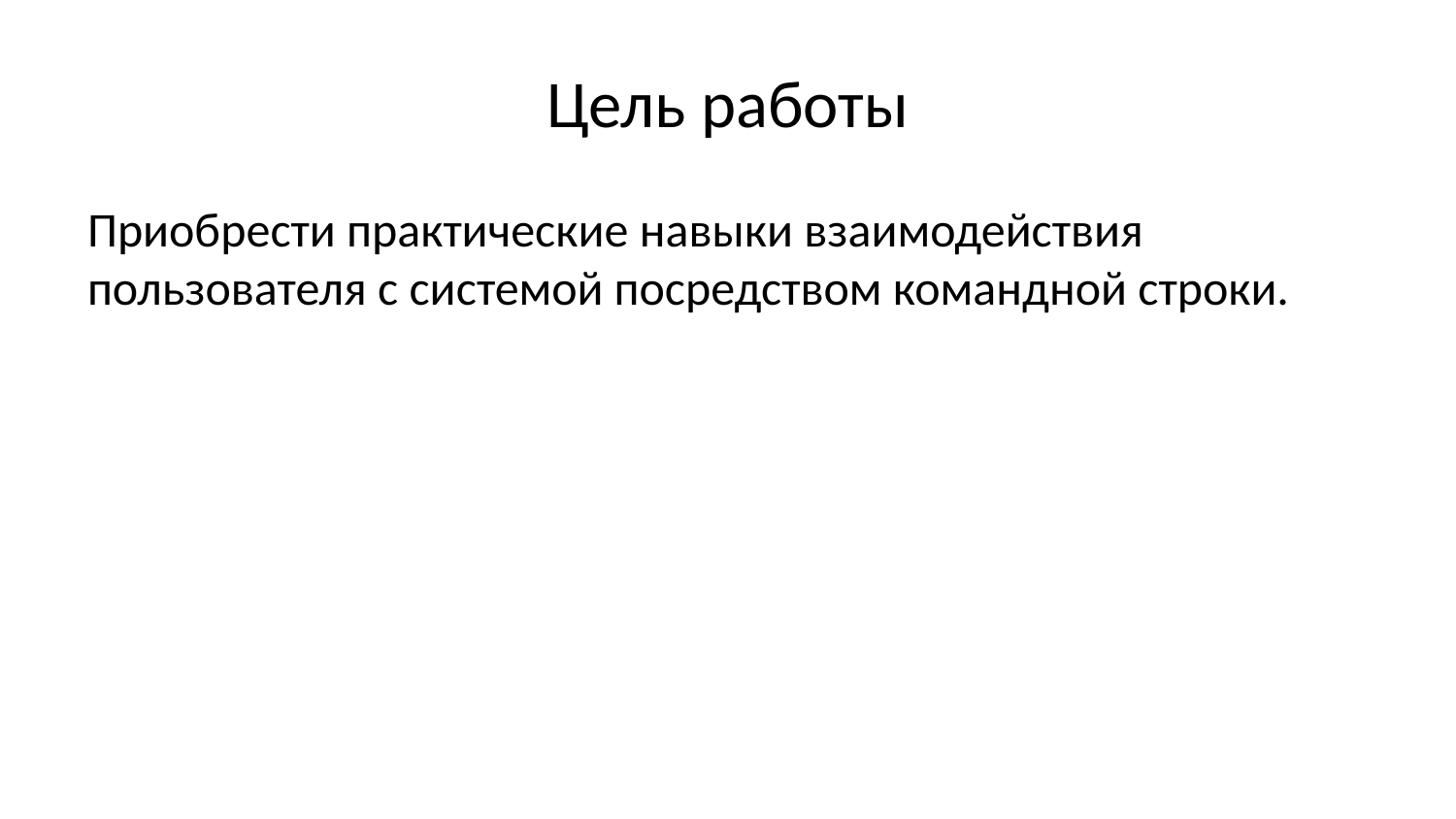

# Цель работы
Приобреcти практические навыки взаимодействия пользователя с системой посредством командной строки.